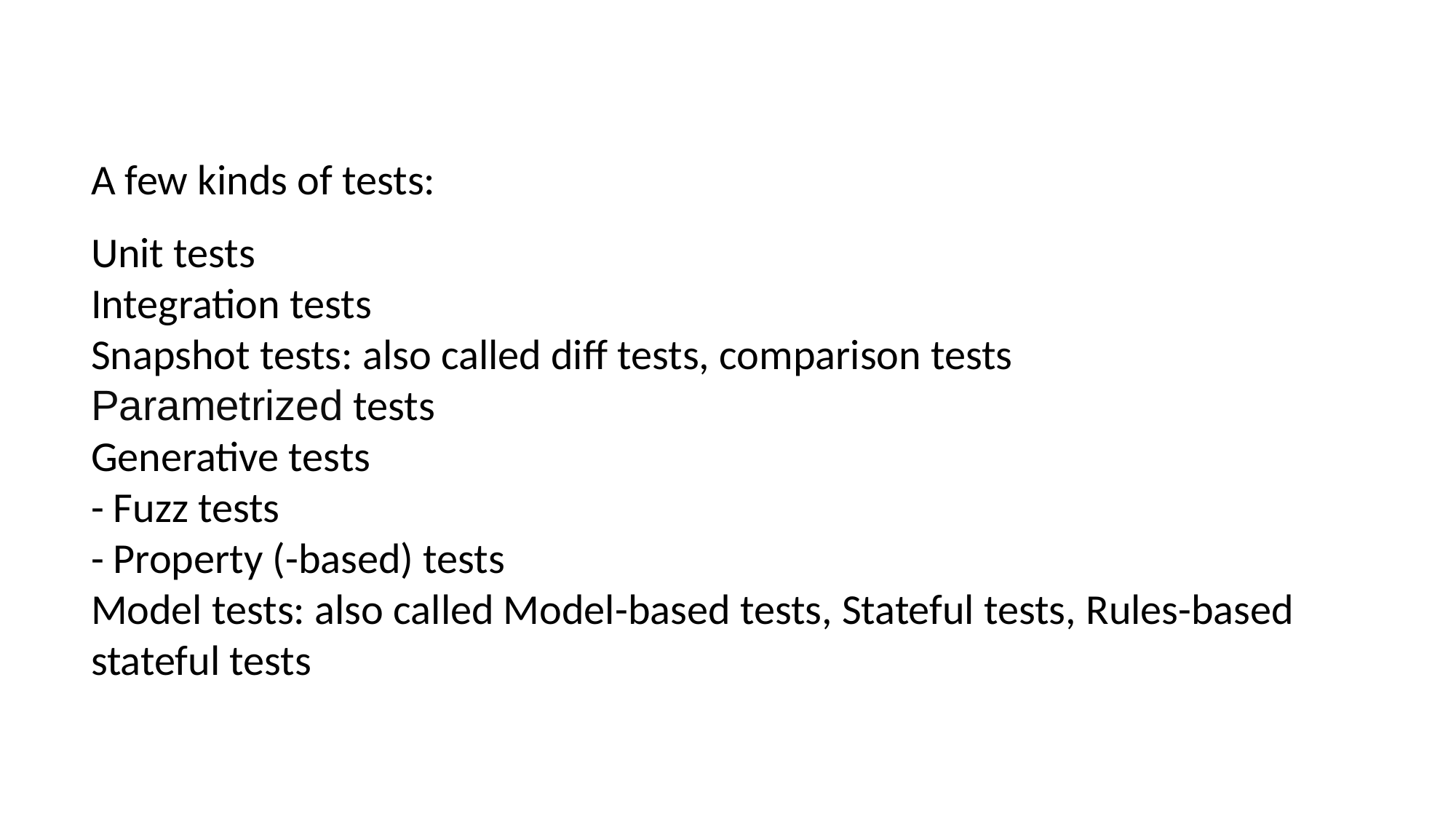

A few kinds of tests:

Unit tests
Integration tests
Snapshot tests: also called diff tests, comparison tests
Parametrized tests
Generative tests
- Fuzz tests
- Property (-based) tests
Model tests: also called Model-based tests, Stateful tests, Rules-based stateful tests